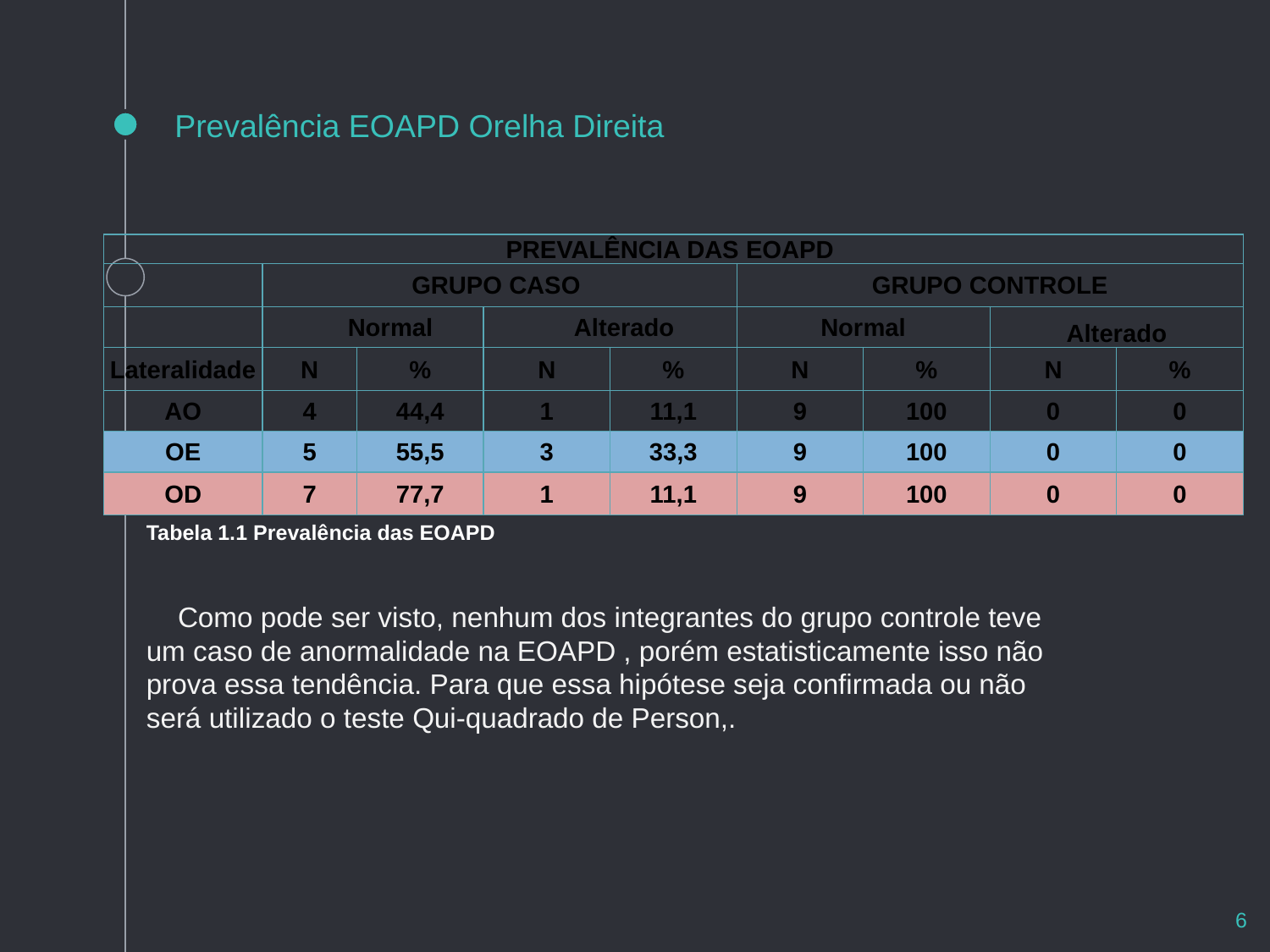

# Prevalência EOAPD Orelha Direita
| PREVALÊNCIA DAS EOAPD |  |  |  |  |  |  |  |  |
| --- | --- | --- | --- | --- | --- | --- | --- | --- |
|  | GRUPO CASO |  |  |  | GRUPO CONTROLE |  |  |  |
|  | Normal |  | Alterado |  | Normal |  | Alterado |  |
| Lateralidade | N | % | N | % | N | % | N | % |
| AO | 4 | 44,4 | 1 | 11,1 | 9 | 100 | 0 | 0 |
| OE | 5 | 55,5 | 3 | 33,3 | 9 | 100 | 0 | 0 |
| OD | 7 | 77,7 | 1 | 11,1 | 9 | 100 | 0 | 0 |
Tabela 1.1 Prevalência das EOAPD
    Como pode ser visto, nenhum dos integrantes do grupo controle teve um caso de anormalidade na EOAPD , porém estatisticamente isso não prova essa tendência. Para que essa hipótese seja confirmada ou não será utilizado o teste Qui-quadrado de Person,.

6